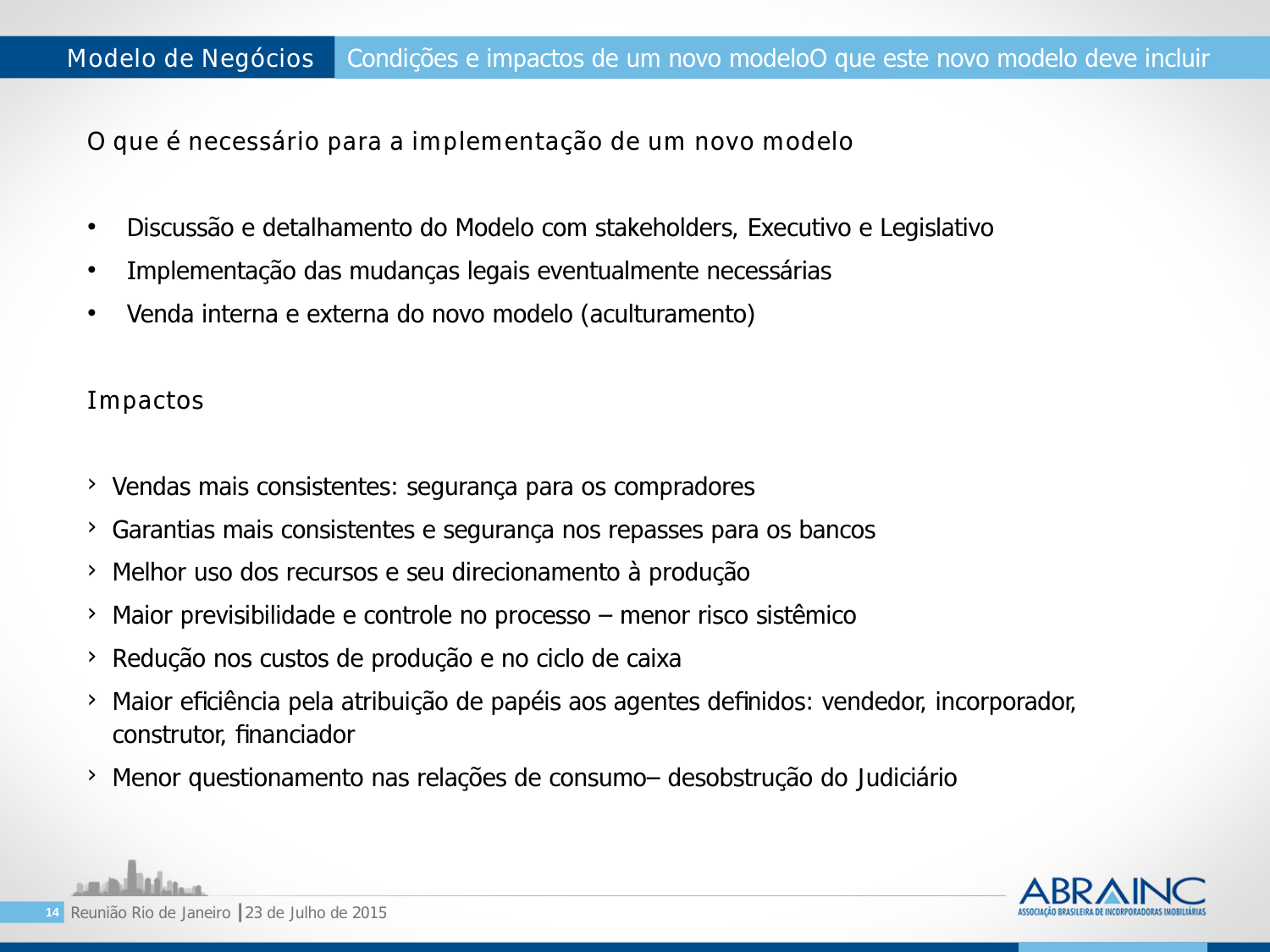

Modelo de Negócios
Condições e impactos de um novo modeloO que este novo modelo deve incluir
O que é necessário para a implementação de um novo modelo

Discussão e detalhamento do Modelo com stakeholders, Executivo e Legislativo
Implementação das mudanças legais eventualmente necessárias
Venda interna e externa do novo modelo (aculturamento)

Impactos

Vendas mais consistentes: segurança para os compradores
Garantias mais consistentes e segurança nos repasses para os bancos
Melhor uso dos recursos e seu direcionamento à produção
Maior previsibilidade e controle no processo – menor risco sistêmico
Redução nos custos de produção e no ciclo de caixa
Maior eficiência pela atribuição de papéis aos agentes definidos: vendedor, incorporador, construtor, financiador
Menor questionamento nas relações de consumo– desobstrução do Judiciário